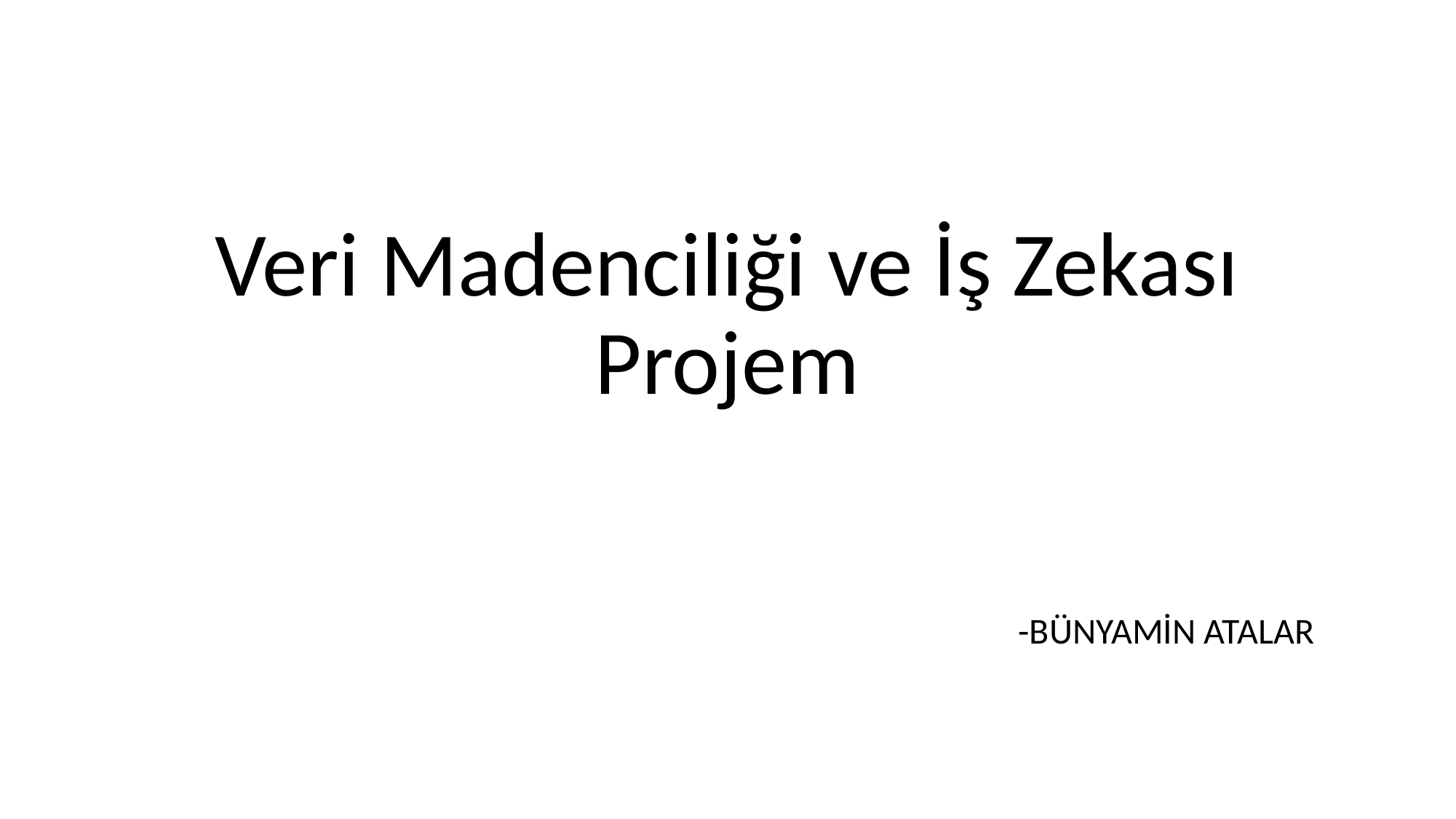

# Veri Madenciliği ve İş Zekası Projem
-BÜNYAMİN ATALAR